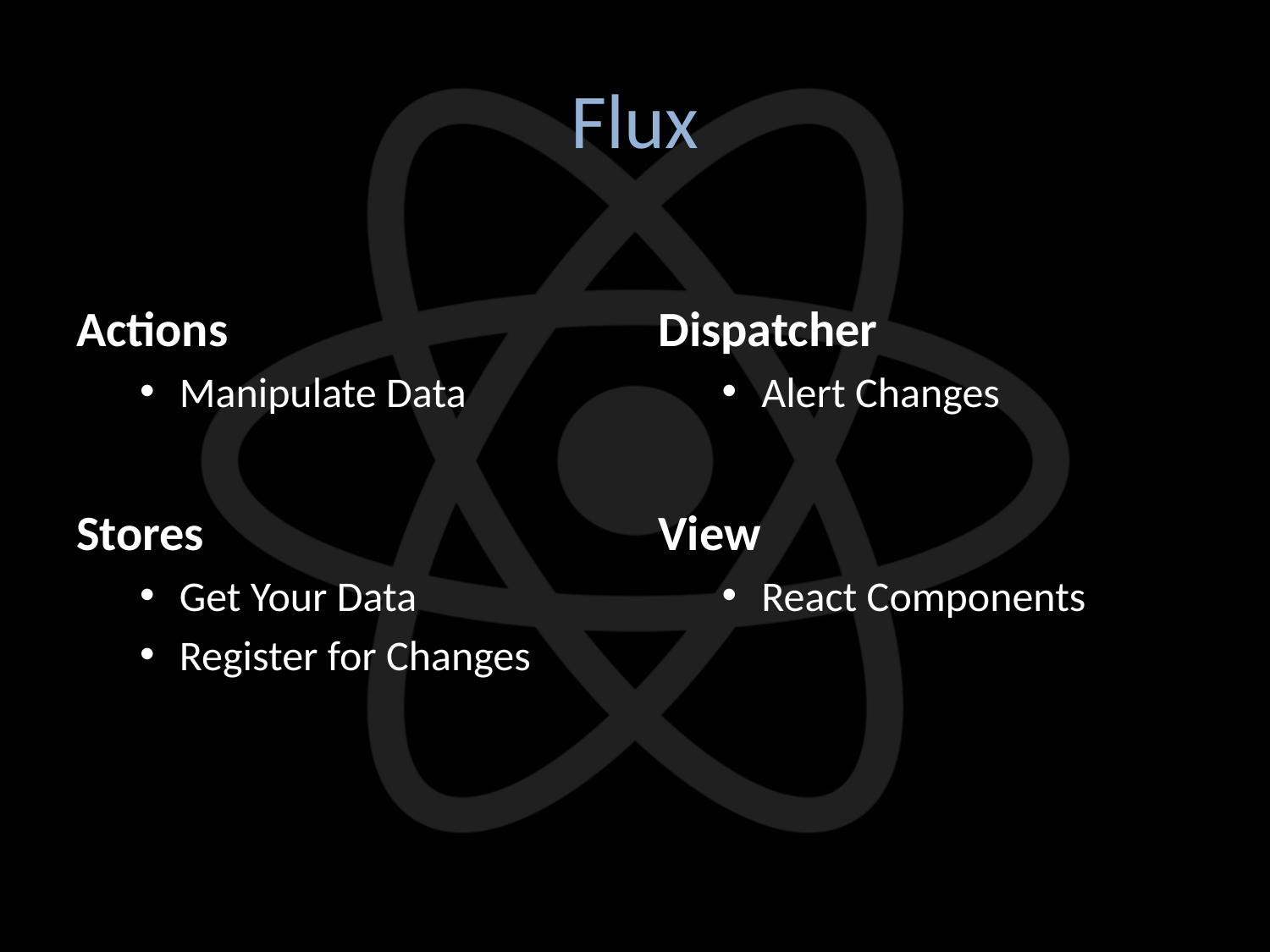

# Flux

Actions
Manipulate Data

Stores
Get Your Data
Register for Changes

Dispatcher
Alert Changes

View
React Components